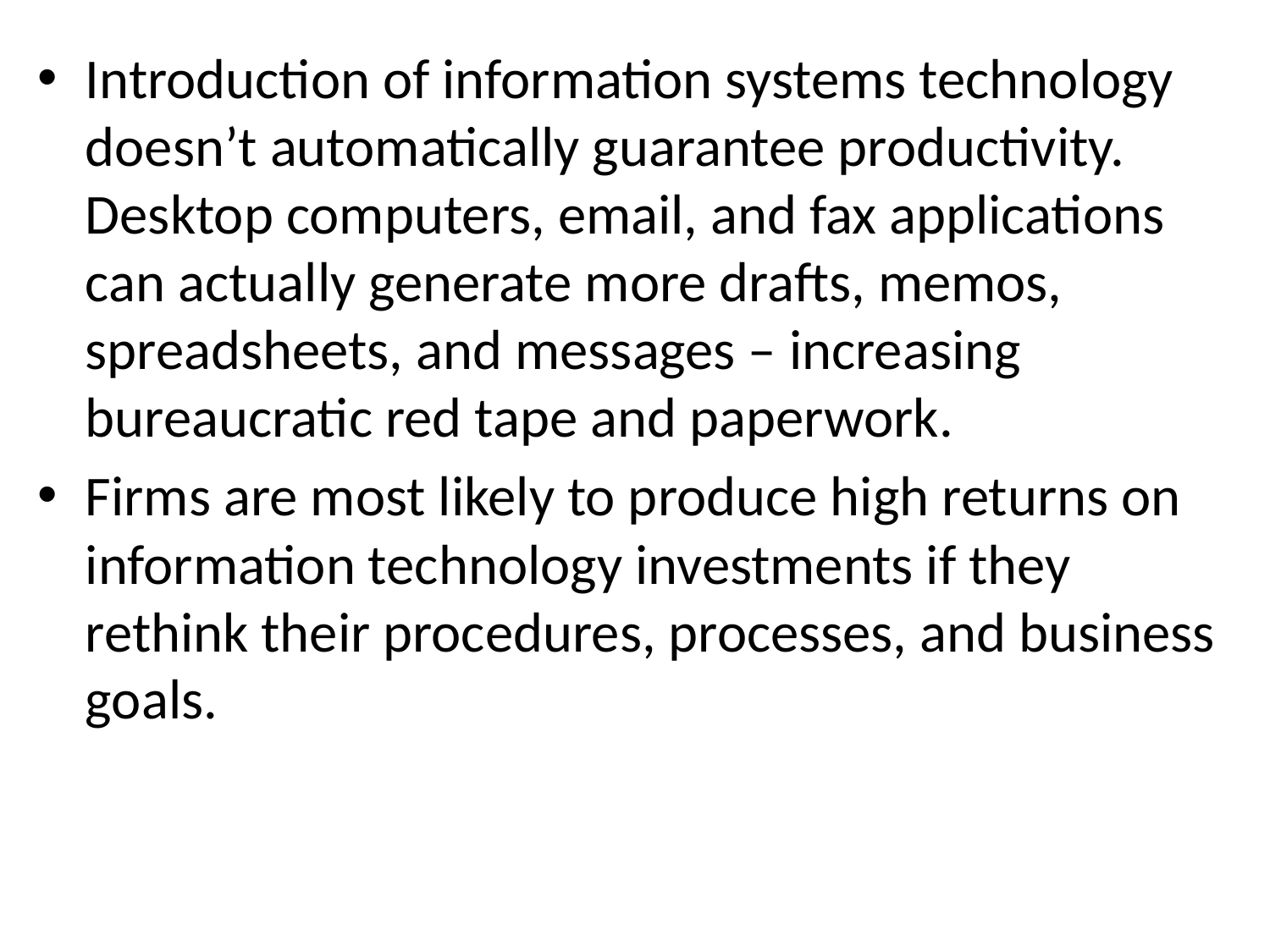

Introduction of information systems technology doesn’t automatically guarantee productivity. Desktop computers, email, and fax applications can actually generate more drafts, memos, spreadsheets, and messages – increasing bureaucratic red tape and paperwork.
Firms are most likely to produce high returns on information technology investments if they rethink their procedures, processes, and business goals.